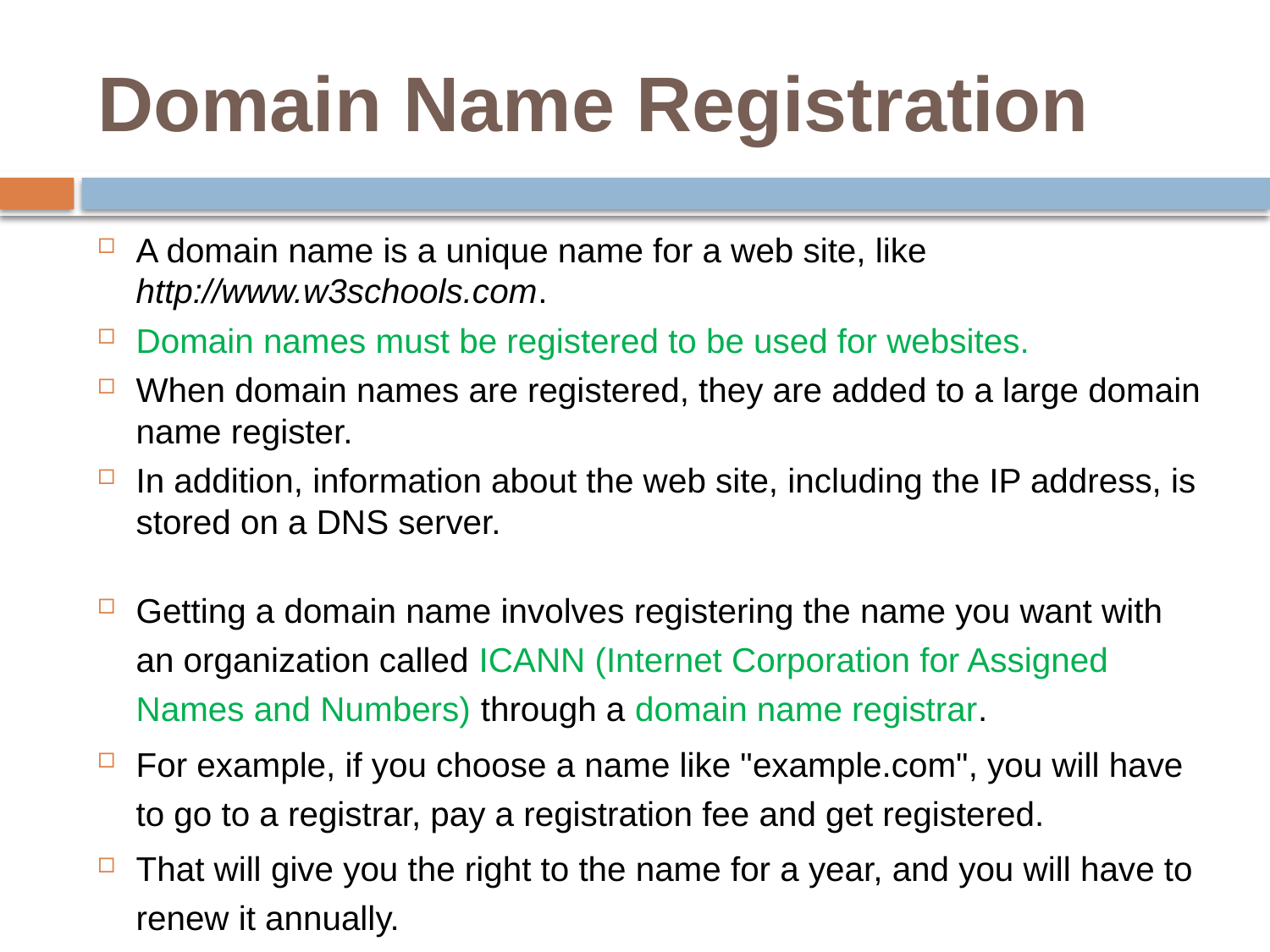

# Domain Name Registration
A domain name is a unique name for a web site, like http://www.w3schools.com.
Domain names must be registered to be used for websites.
When domain names are registered, they are added to a large domain name register.
In addition, information about the web site, including the IP address, is stored on a DNS server.

Getting a domain name involves registering the name you want with an organization called ICANN (Internet Corporation for Assigned Names and Numbers) through a domain name registrar.
For example, if you choose a name like "example.com", you will have to go to a registrar, pay a registration fee and get registered.
That will give you the right to the name for a year, and you will have to renew it annually.